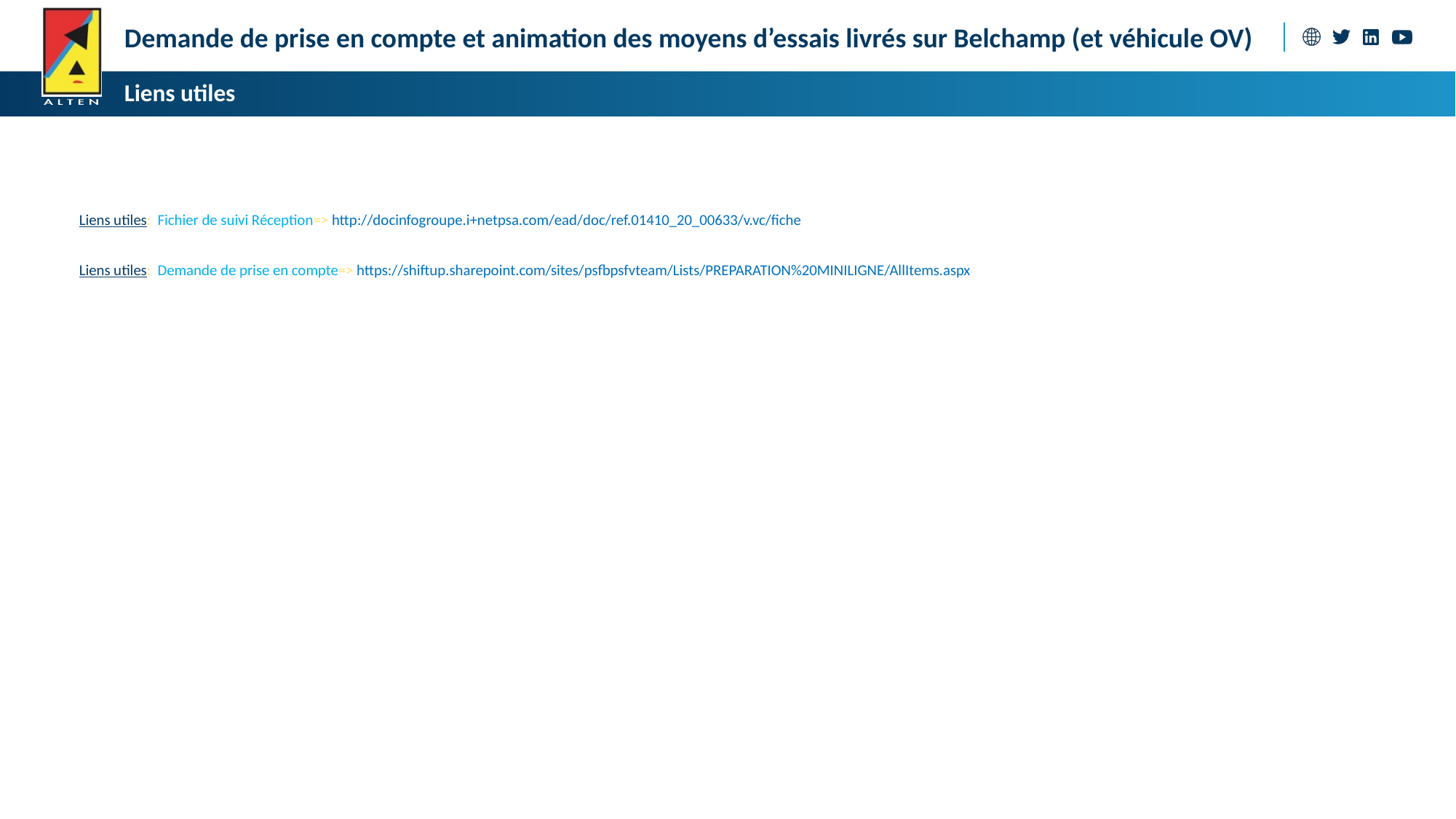

Demande de prise en compte et animation des moyens d’essais livrés sur Belchamp (et véhicule OV)
Liens utiles
Liens utiles:  Fichier de suivi Réception=> http://docinfogroupe.i+netpsa.com/ead/doc/ref.01410_20_00633/v.vc/fiche
Liens utiles:  Demande de prise en compte=> https://shiftup.sharepoint.com/sites/psfbpsfvteam/Lists/PREPARATION%20MINILIGNE/AllItems.aspx